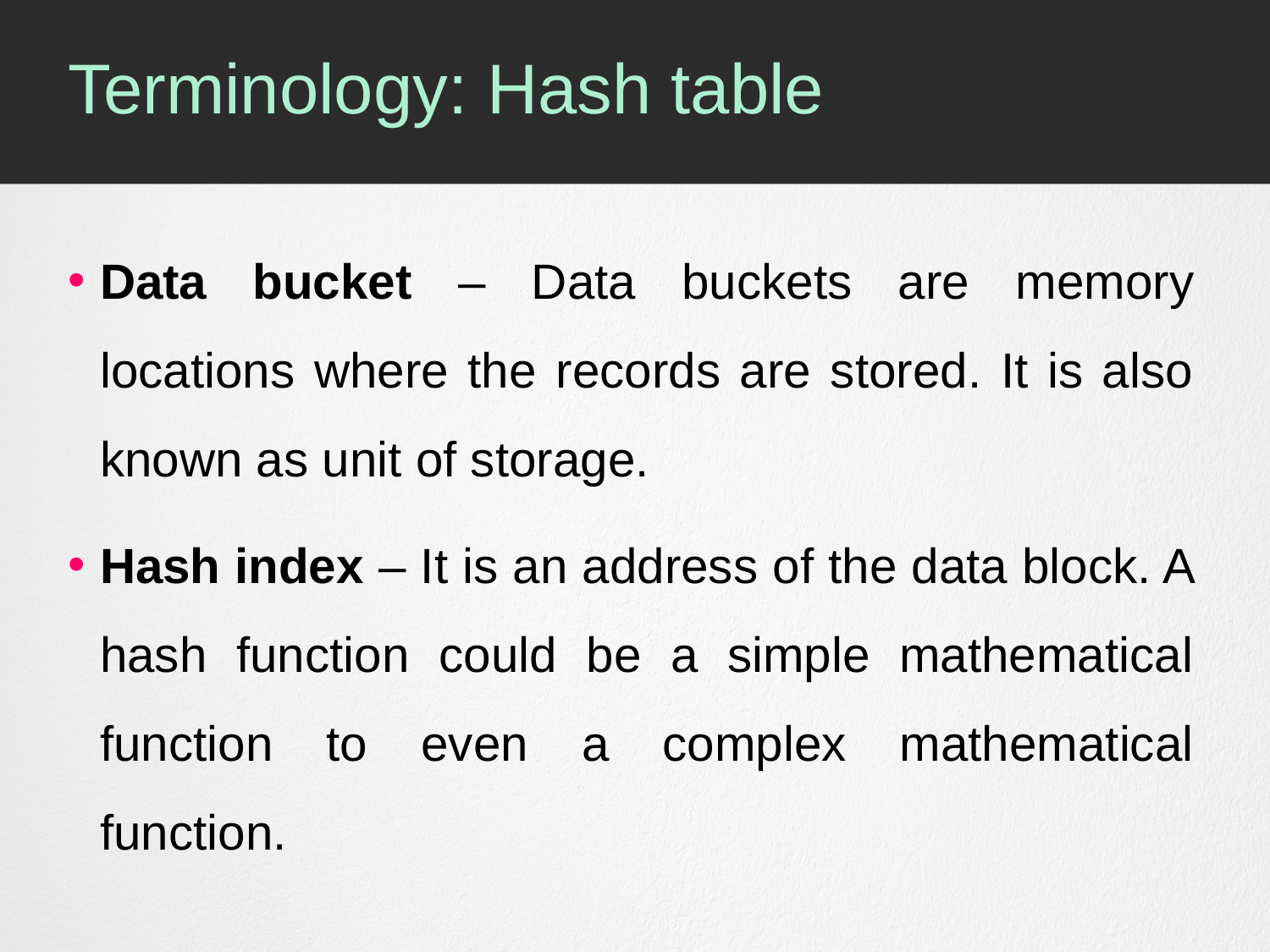

# Terminology: Hash table
Data bucket – Data buckets are memory locations where the records are stored. It is also known as unit of storage.
Hash index – It is an address of the data block. A hash function could be a simple mathematical function to even a complex mathematical function.